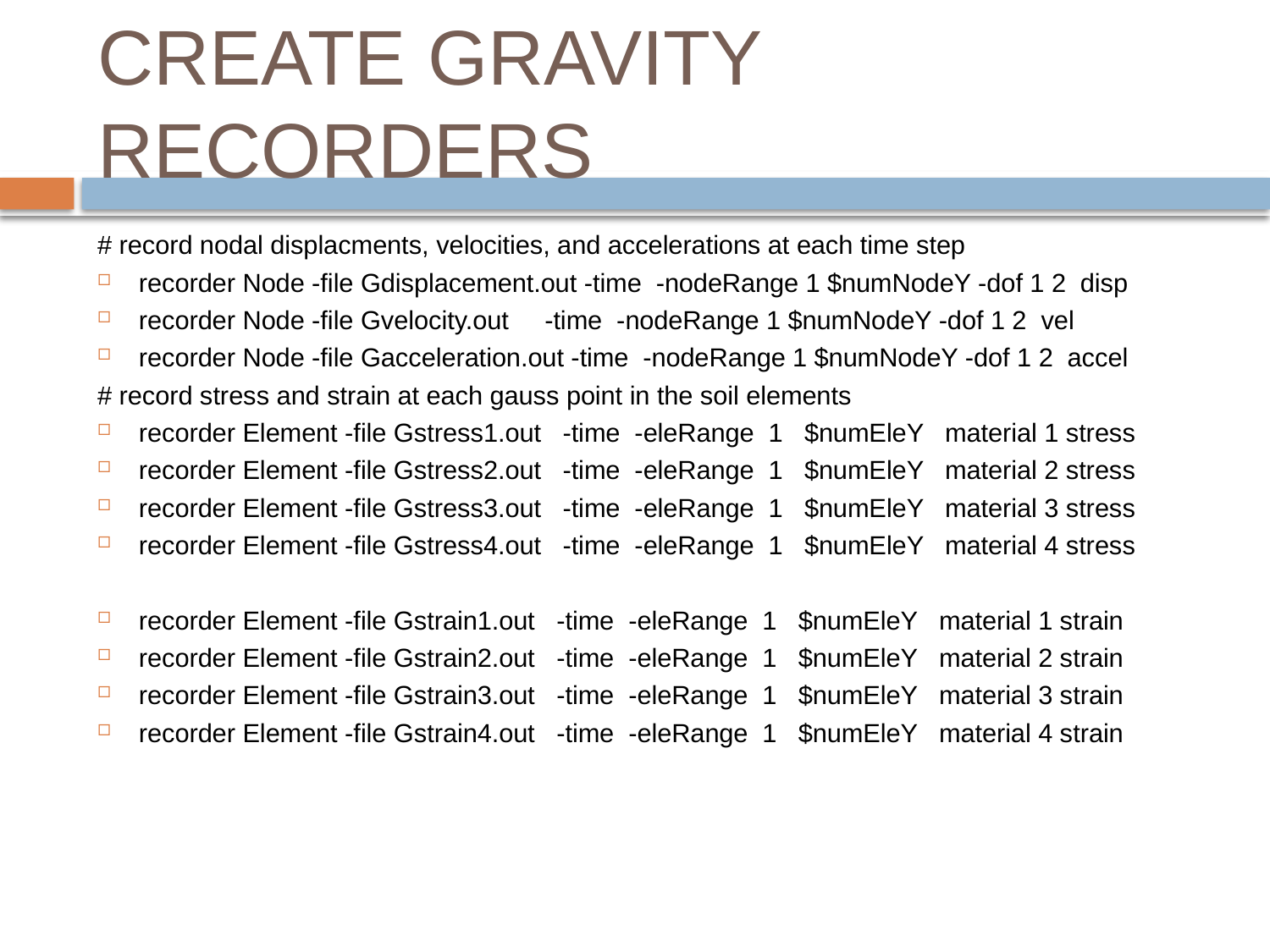

# CREATE GRAVITY RECORDERS
# record nodal displacments, velocities, and accelerations at each time step
recorder Node -file Gdisplacement.out -time  -nodeRange 1 $numNodeY -dof 1 2  disp
recorder Node -file Gvelocity.out     -time  -nodeRange 1 $numNodeY -dof 1 2  vel
recorder Node -file Gacceleration.out -time  -nodeRange 1 $numNodeY -dof 1 2  accel
# record stress and strain at each gauss point in the soil elements
recorder Element -file Gstress1.out   -time  -eleRange  1   $numEleY   material 1 stress
recorder Element -file Gstress2.out   -time  -eleRange  1   $numEleY   material 2 stress
recorder Element -file Gstress3.out   -time  -eleRange  1   $numEleY   material 3 stress
recorder Element -file Gstress4.out   -time  -eleRange  1   $numEleY   material 4 stress

recorder Element -file Gstrain1.out   -time  -eleRange  1   $numEleY   material 1 strain
recorder Element -file Gstrain2.out   -time  -eleRange  1   $numEleY   material 2 strain
recorder Element -file Gstrain3.out   -time  -eleRange  1   $numEleY   material 3 strain
recorder Element -file Gstrain4.out   -time  -eleRange  1   $numEleY   material 4 strain